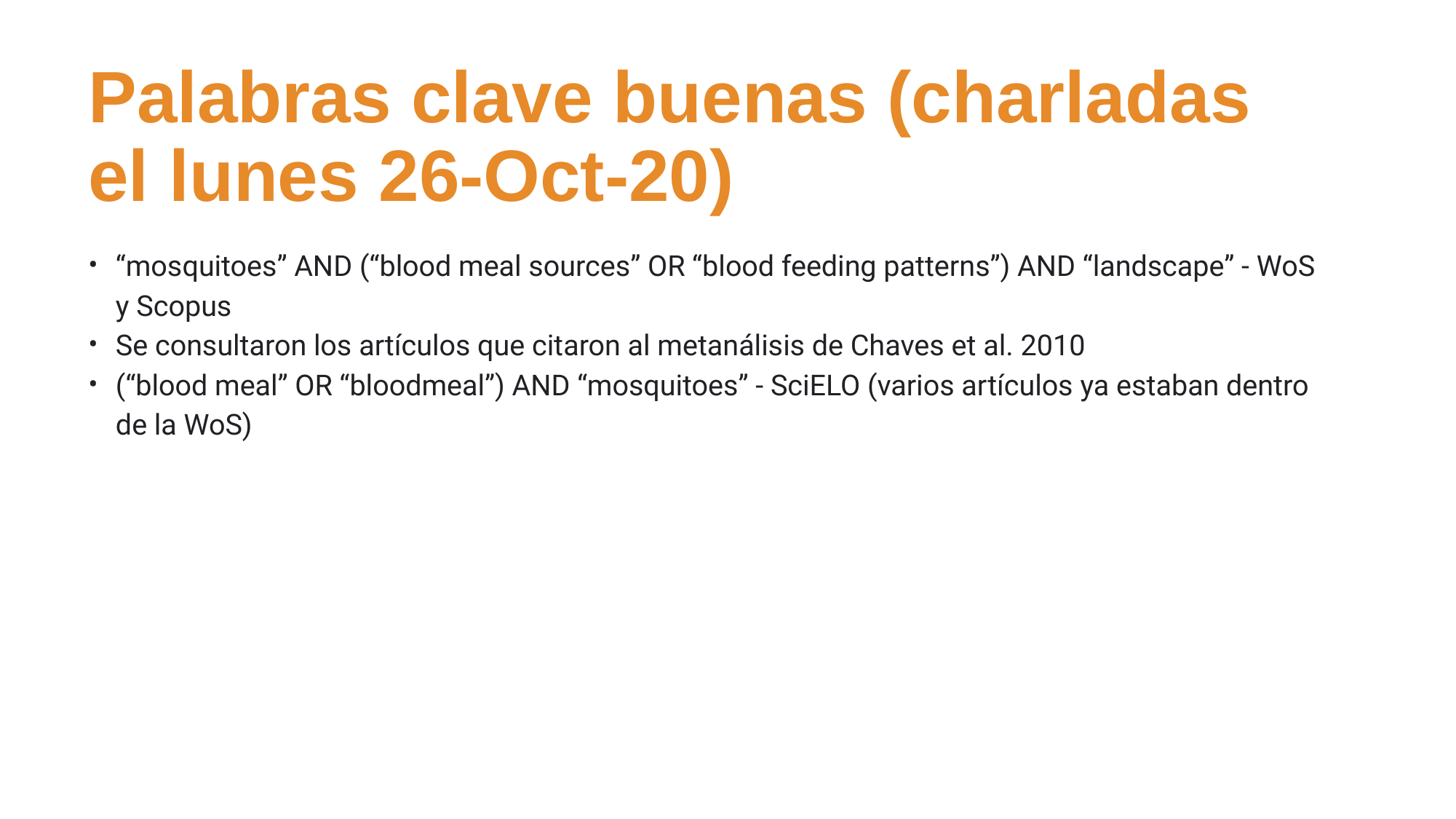

# Palabras clave buenas (charladas el lunes 26-Oct-20)
“mosquitoes” AND (“blood meal sources” OR “blood feeding patterns”) AND “landscape” - WoS y Scopus
Se consultaron los artículos que citaron al metanálisis de Chaves et al. 2010
(“blood meal” OR “bloodmeal”) AND “mosquitoes” - SciELO (varios artículos ya estaban dentro de la WoS)